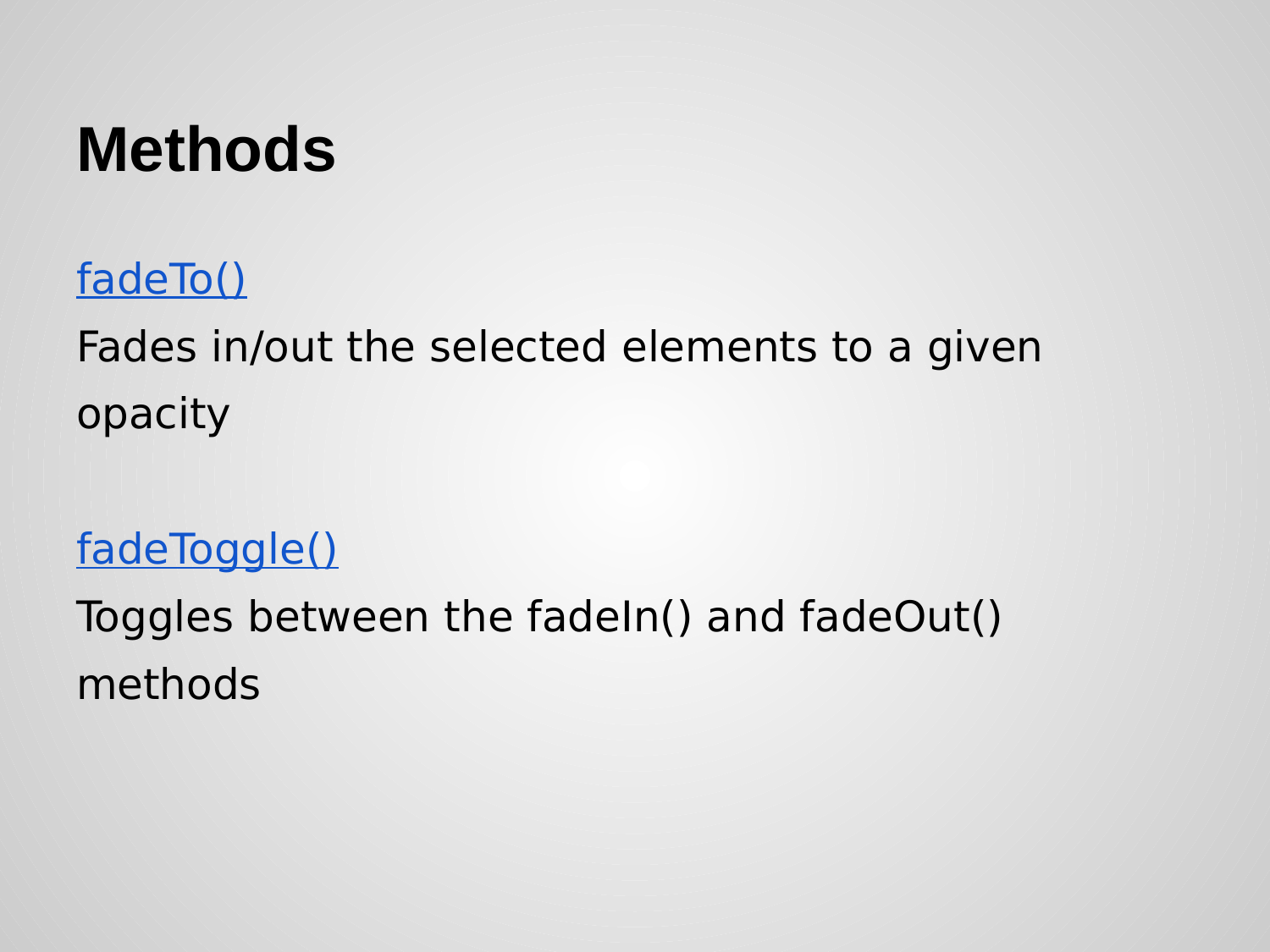

# Methods
fadeTo()
Fades in/out the selected elements to a given opacity

fadeToggle()
Toggles between the fadeIn() and fadeOut() methods